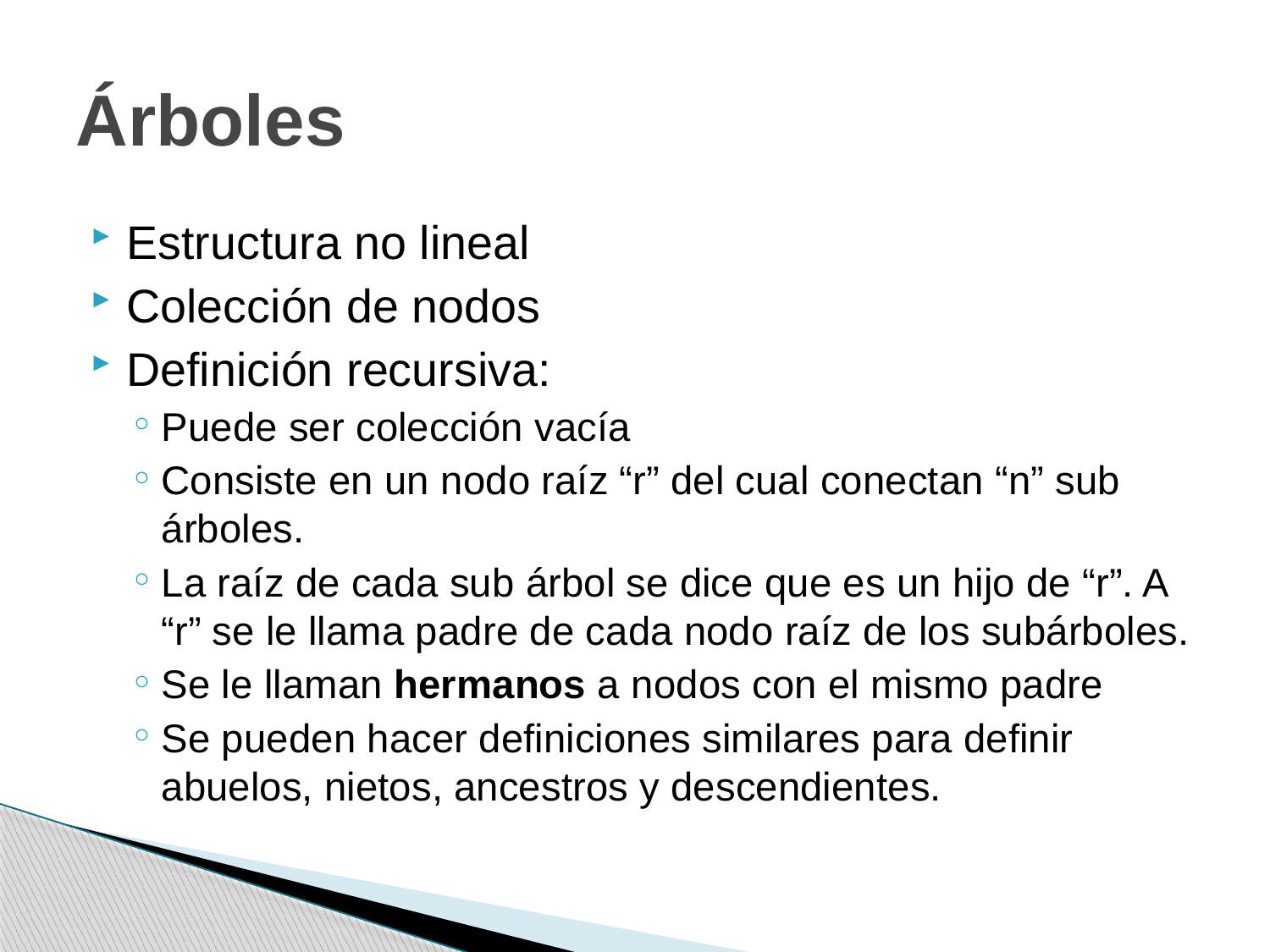

# Árboles
Estructura no lineal
Colección de nodos
Definición recursiva:
Puede ser colección vacía
Consiste en un nodo raíz “r” del cual conectan “n” sub árboles.
La raíz de cada sub árbol se dice que es un hijo de “r”. A “r” se le llama padre de cada nodo raíz de los subárboles.
Se le llaman hermanos a nodos con el mismo padre
Se pueden hacer definiciones similares para definir abuelos, nietos, ancestros y descendientes.